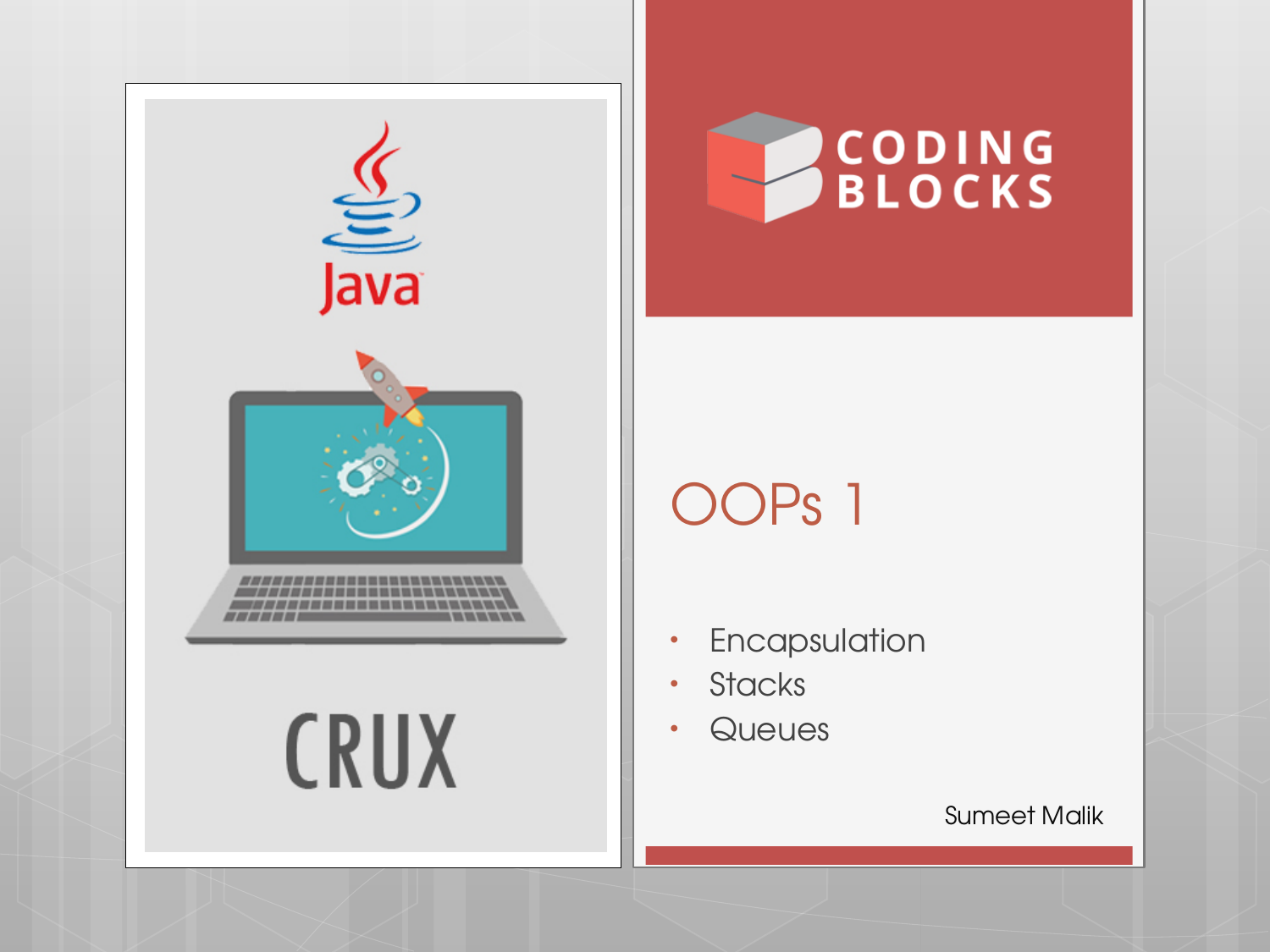

# OOPs 1
Encapsulation
Stacks
Queues
Sumeet Malik